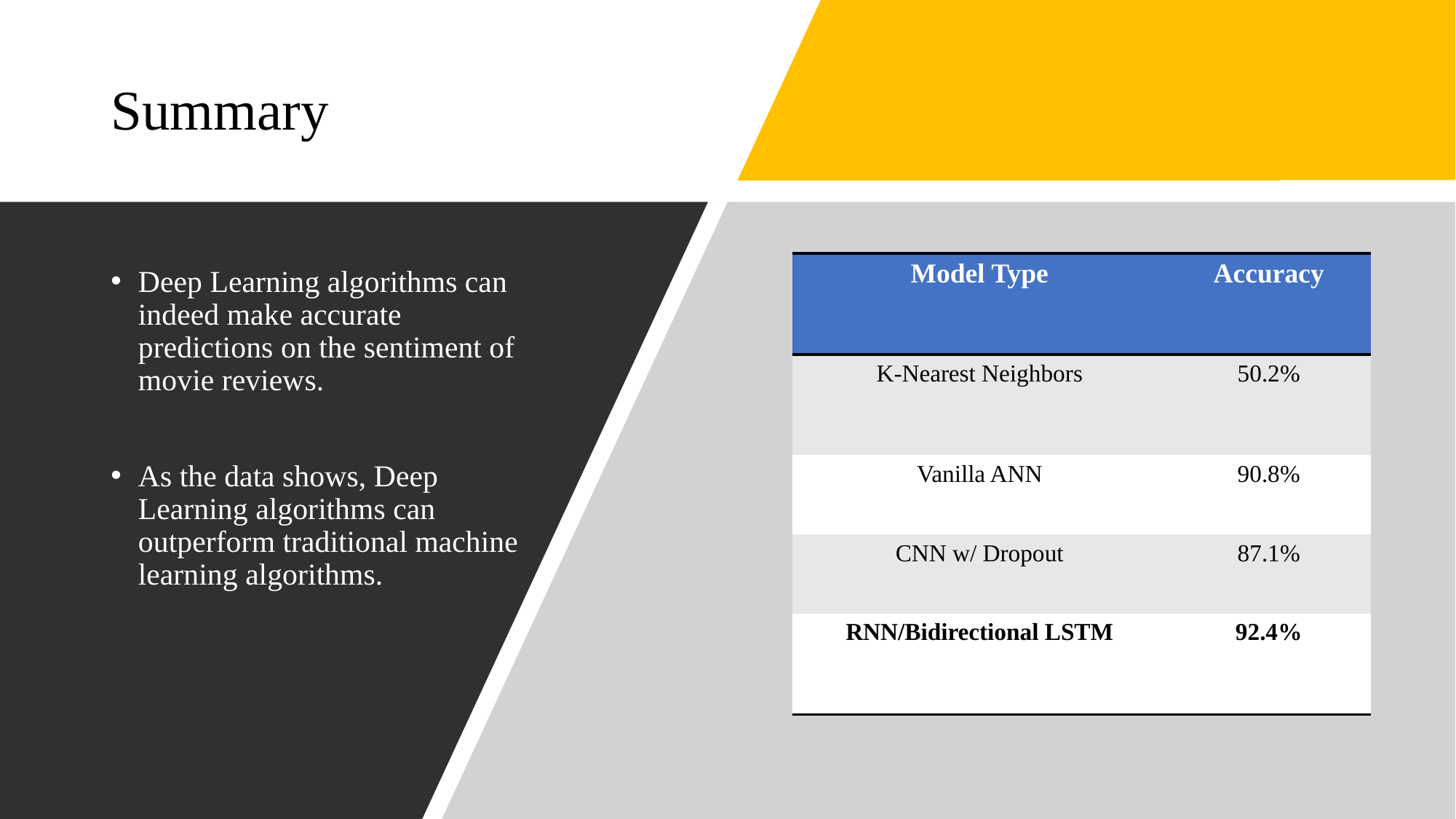

# Summary

| Model Type | Accuracy |
| --- | --- |
| K-Nearest Neighbors | 50.2% |
| Vanilla ANN | 90.8% |
| CNN w/ Dropout | 87.1% |
| RNN/Bidirectional LSTM | 92.4% |
Deep Learning algorithms can indeed make accurate predictions on the sentiment of movie reviews.

As the data shows, Deep Learning algorithms can outperform traditional machine learning algorithms.